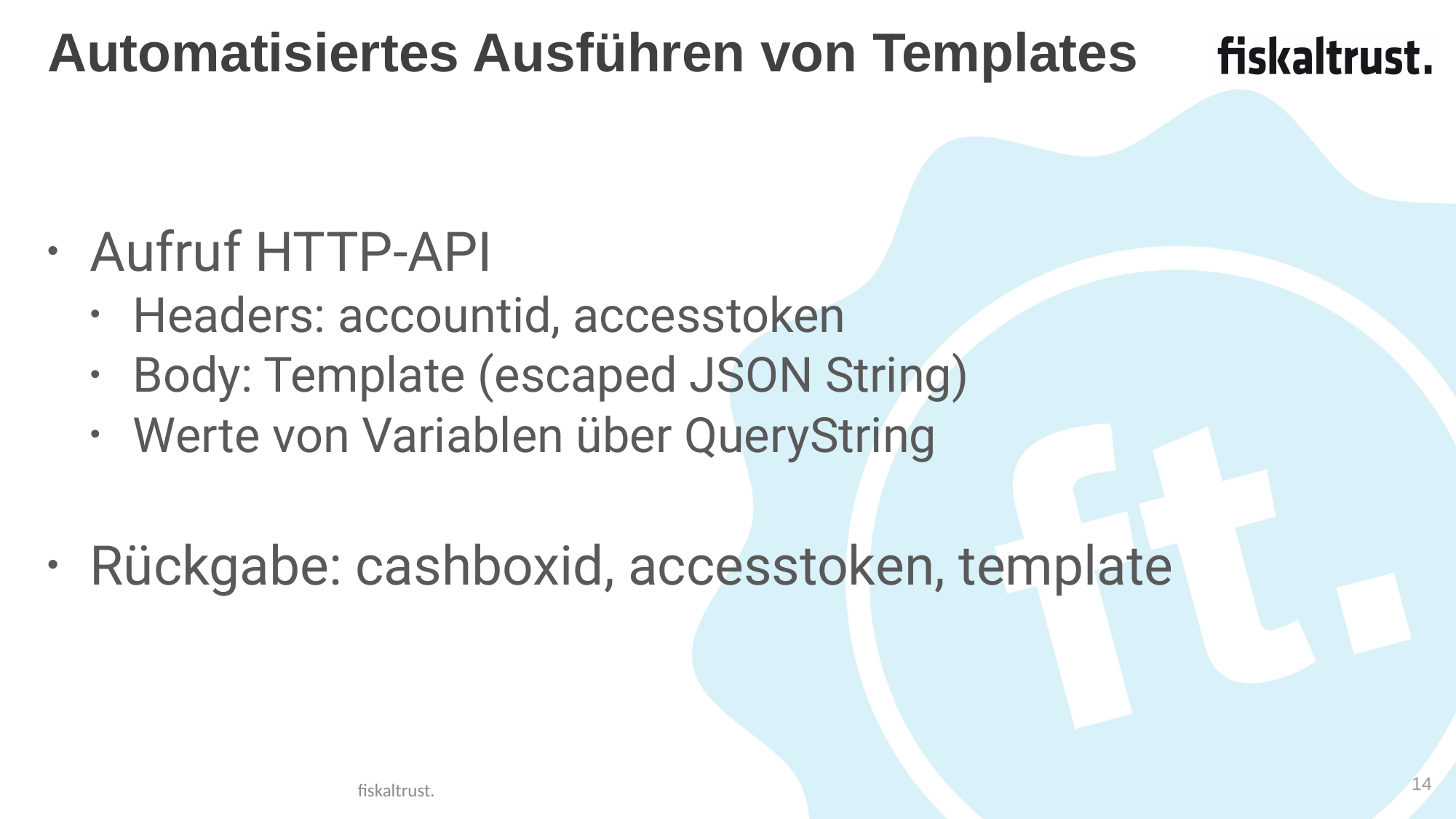

# Automatisiertes Ausführen von Templates

Aufruf HTTP-API
Headers: accountid, accesstoken
Body: Template (escaped JSON String)
Werte von Variablen über QueryString

Rückgabe: cashboxid, accesstoken, template
14
fiskaltrust.